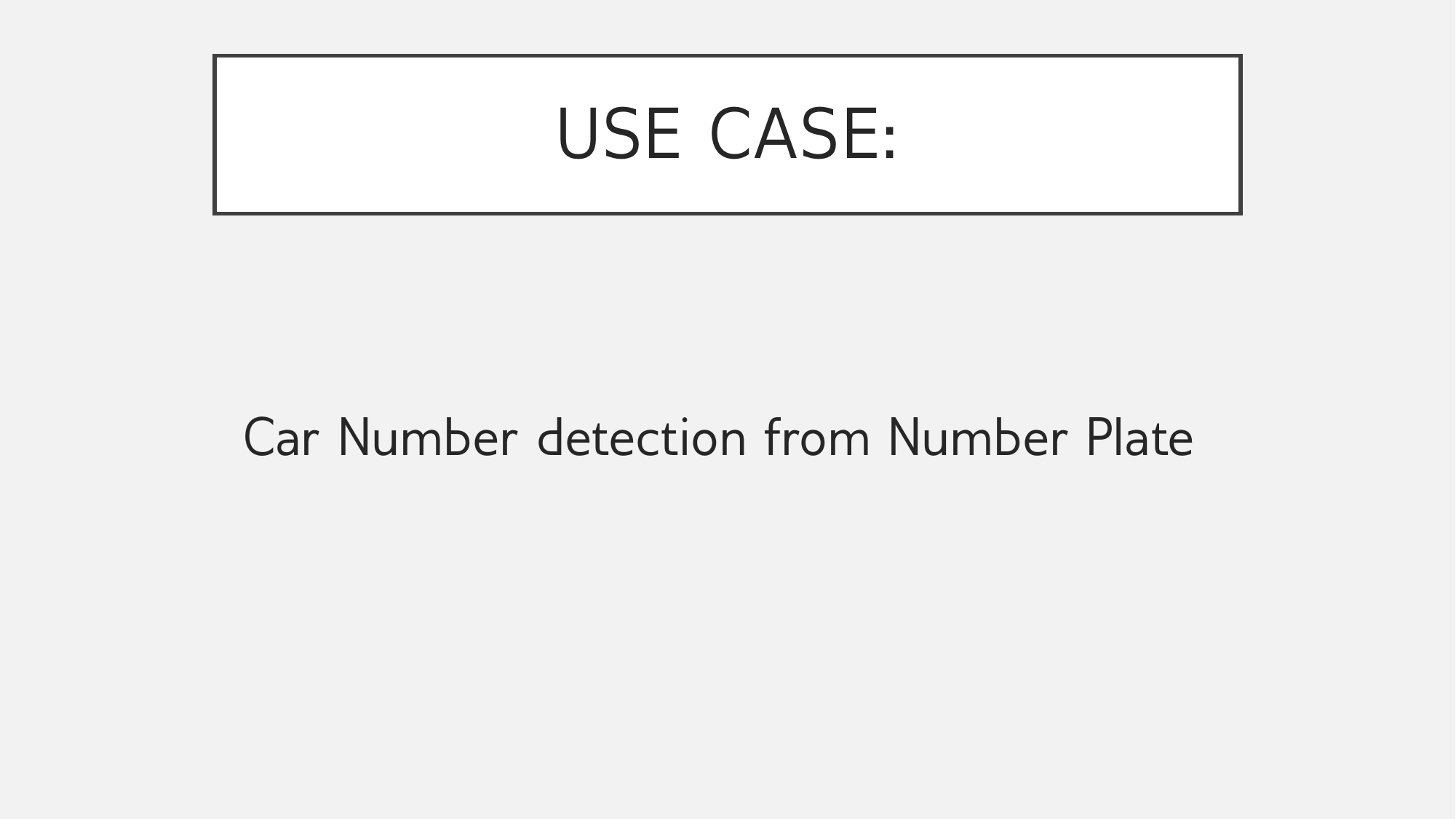

# Use Case:
Car Number detection from Number Plate